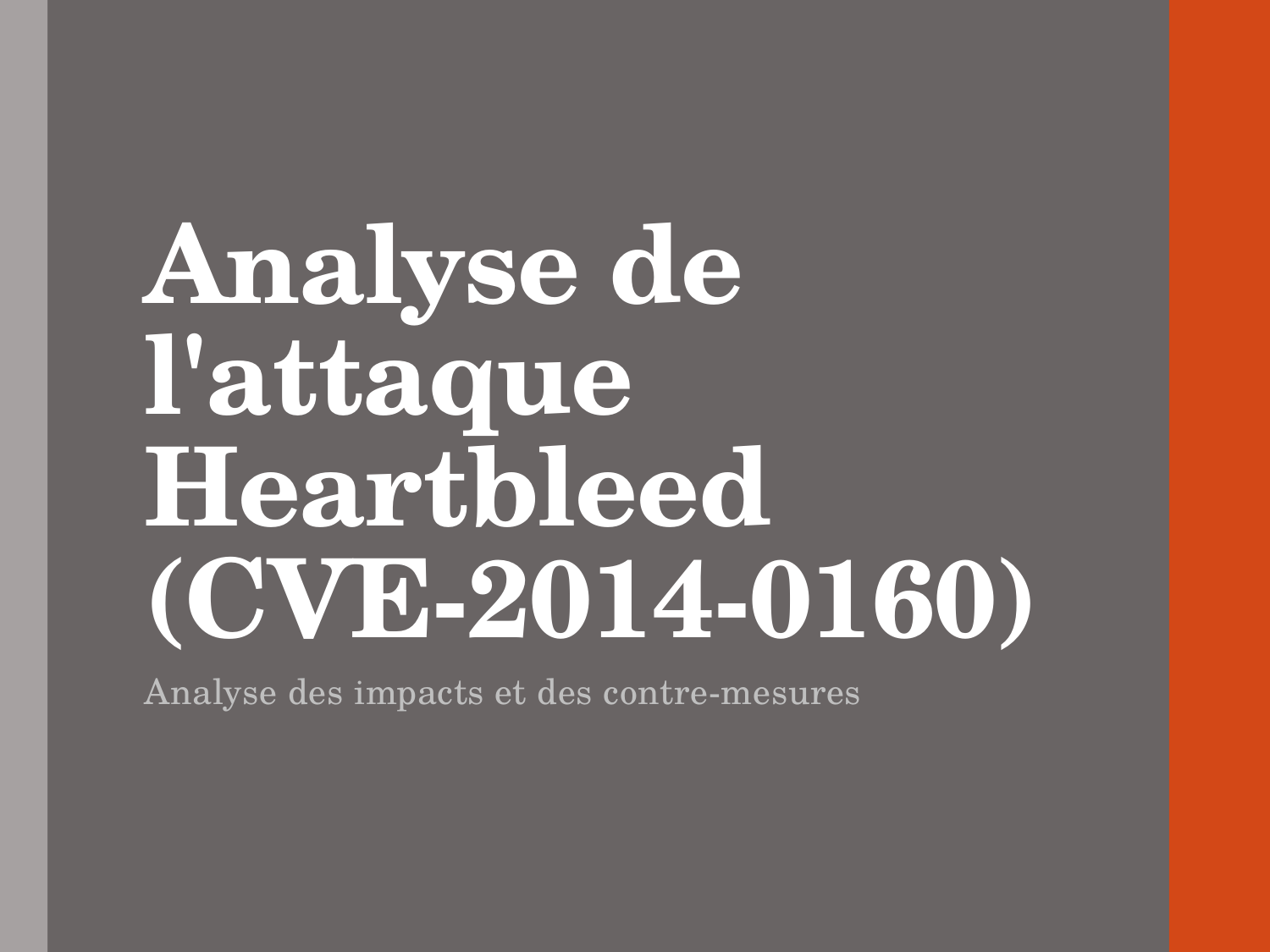

# Analyse de l'attaque Heartbleed (CVE-2014-0160)
Analyse des impacts et des contre-mesures